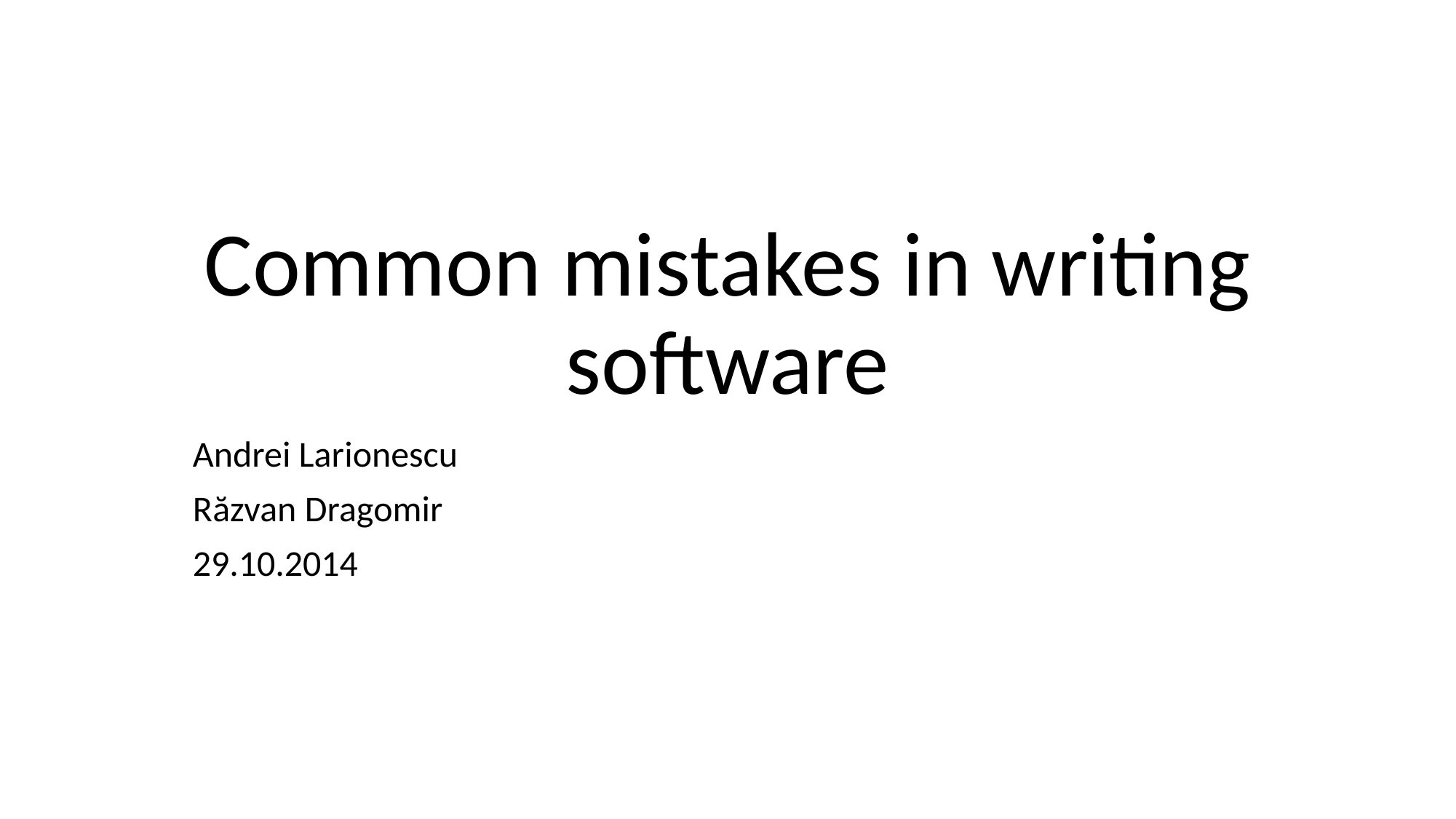

# Common mistakes in writing software
Andrei Larionescu
Răzvan Dragomir
29.10.2014